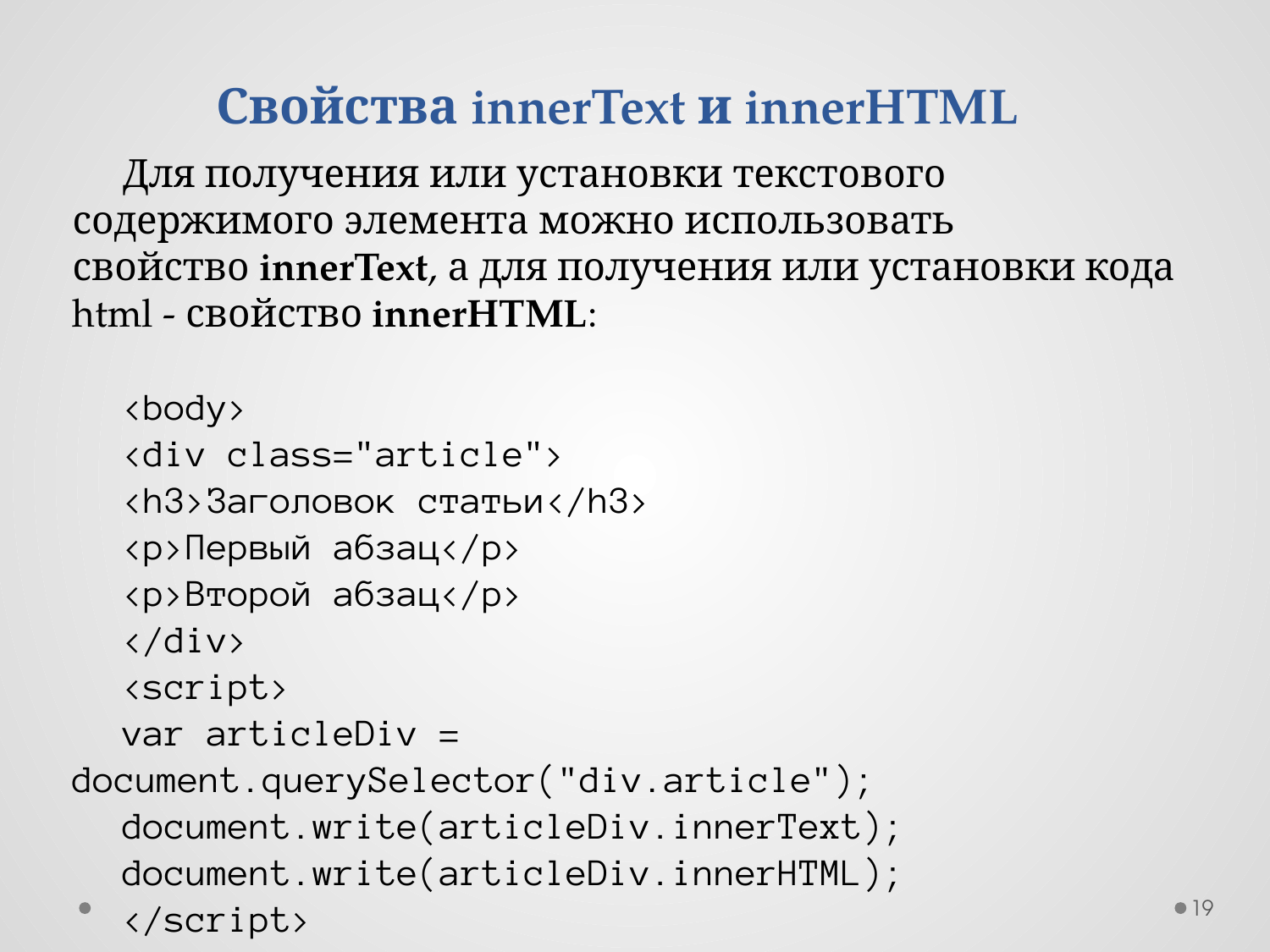

Свойства innerText и innerHTML
Для получения или установки текстового содержимого элемента можно использовать свойство innerText, а для получения или установки кода html - свойство innerHTML:

<body>
<div class="article">
<h3>Заголовок статьи</h3>
<p>Первый абзац</p>
<p>Второй абзац</p>
</div>
<script>
var articleDiv = document.querySelector("div.article");
document.write(articleDiv.innerText);
document.write(articleDiv.innerHTML);
</script>
</body>

19